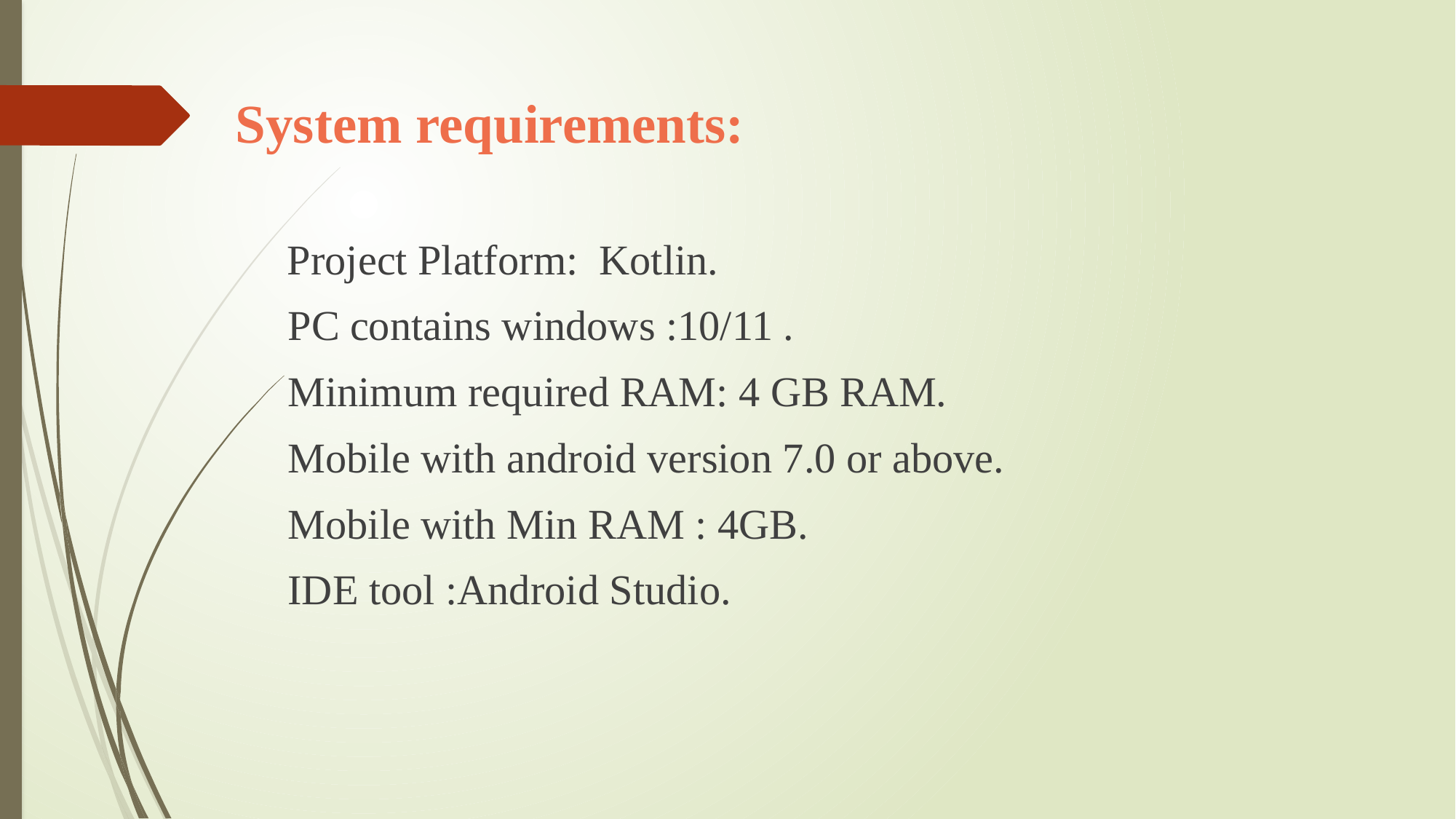

# System requirements:
 Project Platform:  Kotlin.
 PC contains windows :10/11 .
 Minimum required RAM: 4 GB RAM.
 Mobile with android version 7.0 or above.
 Mobile with Min RAM : 4GB.
 IDE tool :Android Studio.